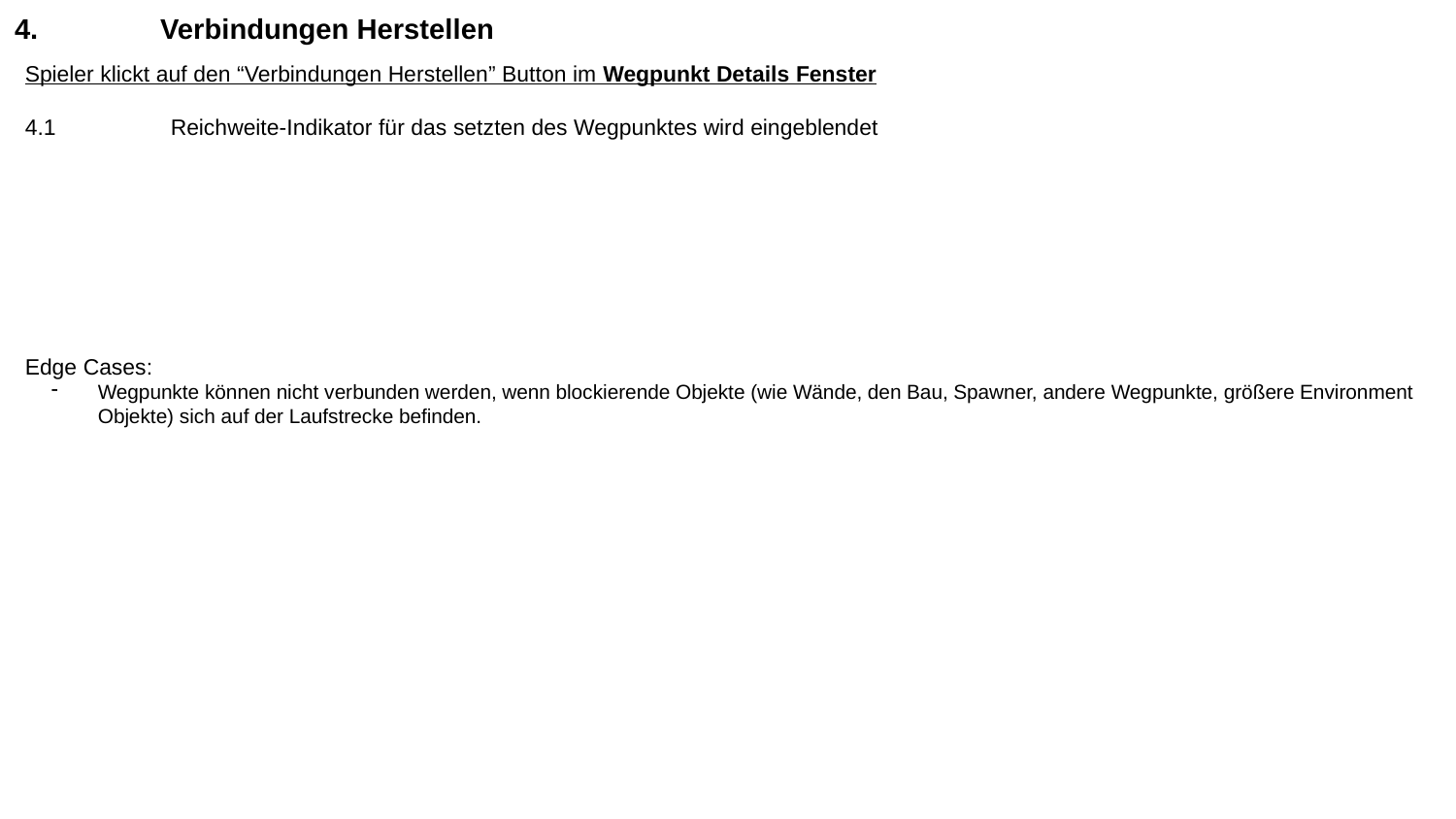

# 4.	Verbindungen Herstellen
Spieler klickt auf den “Verbindungen Herstellen” Button im Wegpunkt Details Fenster

4.1	Reichweite-Indikator für das setzten des Wegpunktes wird eingeblendet

Edge Cases:
Wegpunkte können nicht verbunden werden, wenn blockierende Objekte (wie Wände, den Bau, Spawner, andere Wegpunkte, größere Environment Objekte) sich auf der Laufstrecke befinden.